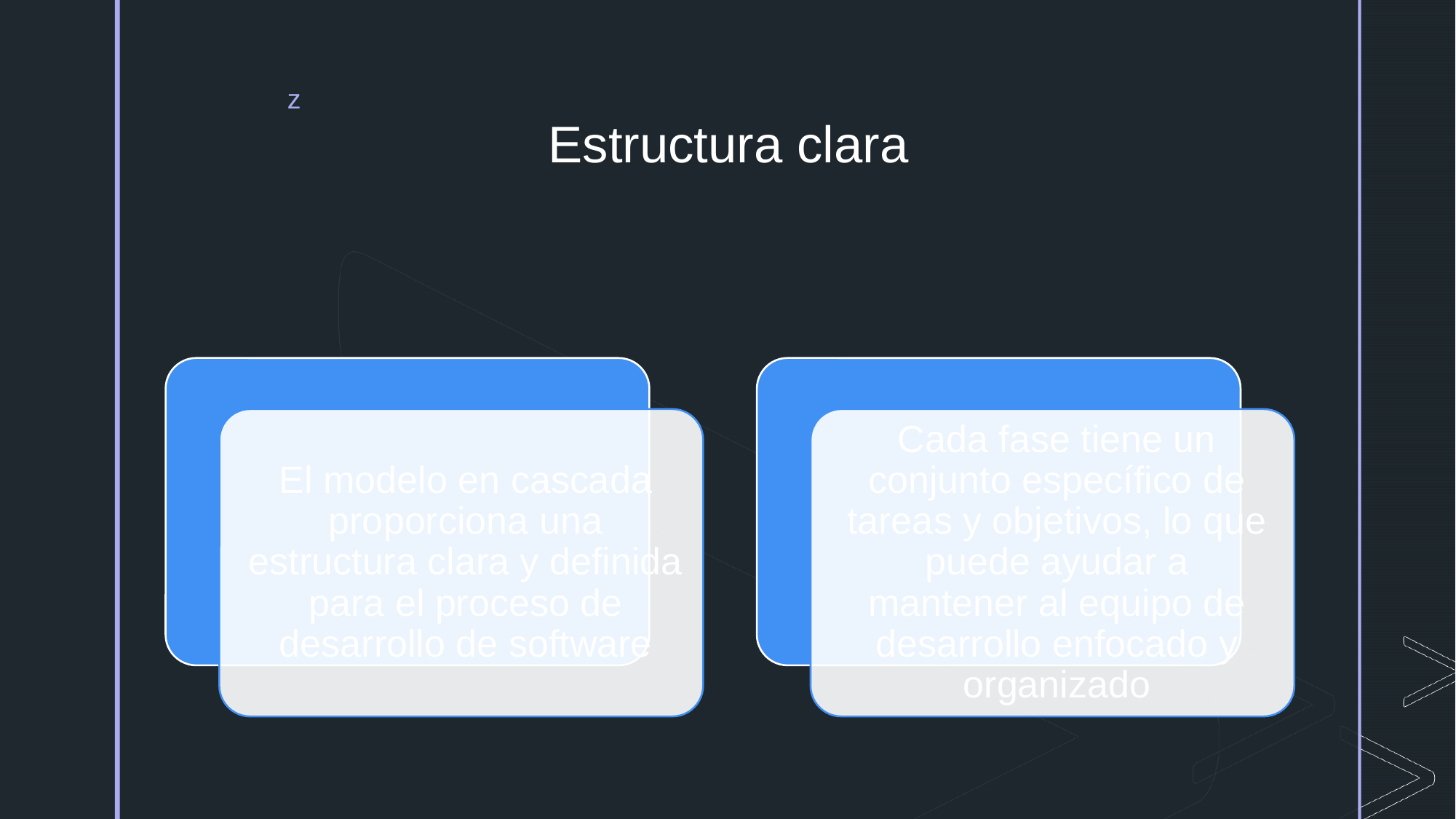

# Estructura clara
El modelo en cascada proporciona una estructura clara y definida para el proceso de desarrollo de software
Cada fase tiene un conjunto específico de tareas y objetivos, lo que puede ayudar a mantener al equipo de desarrollo enfocado y organizado